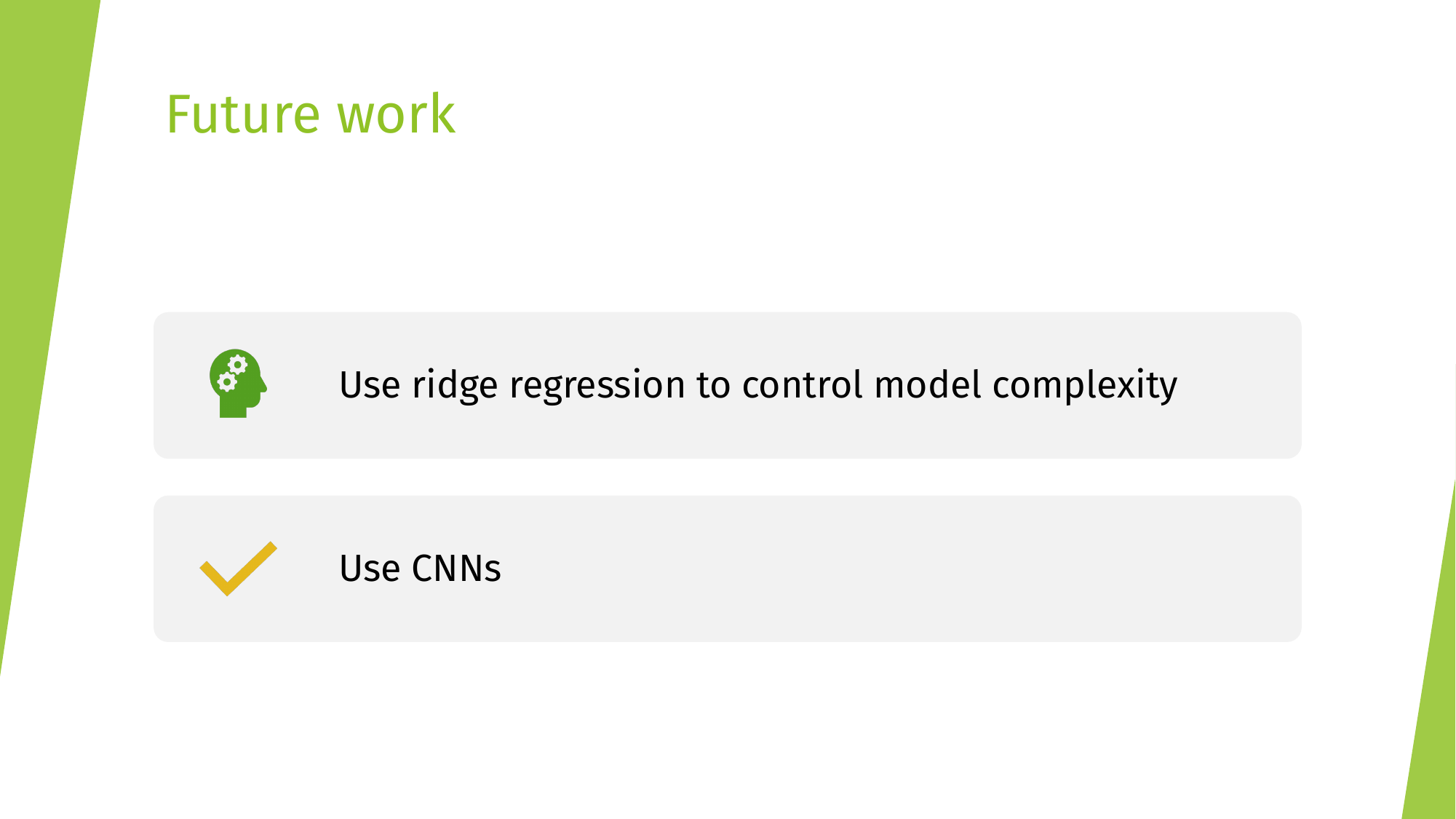

# Future work

Use ridge regression to control model complexity

Use CNNs